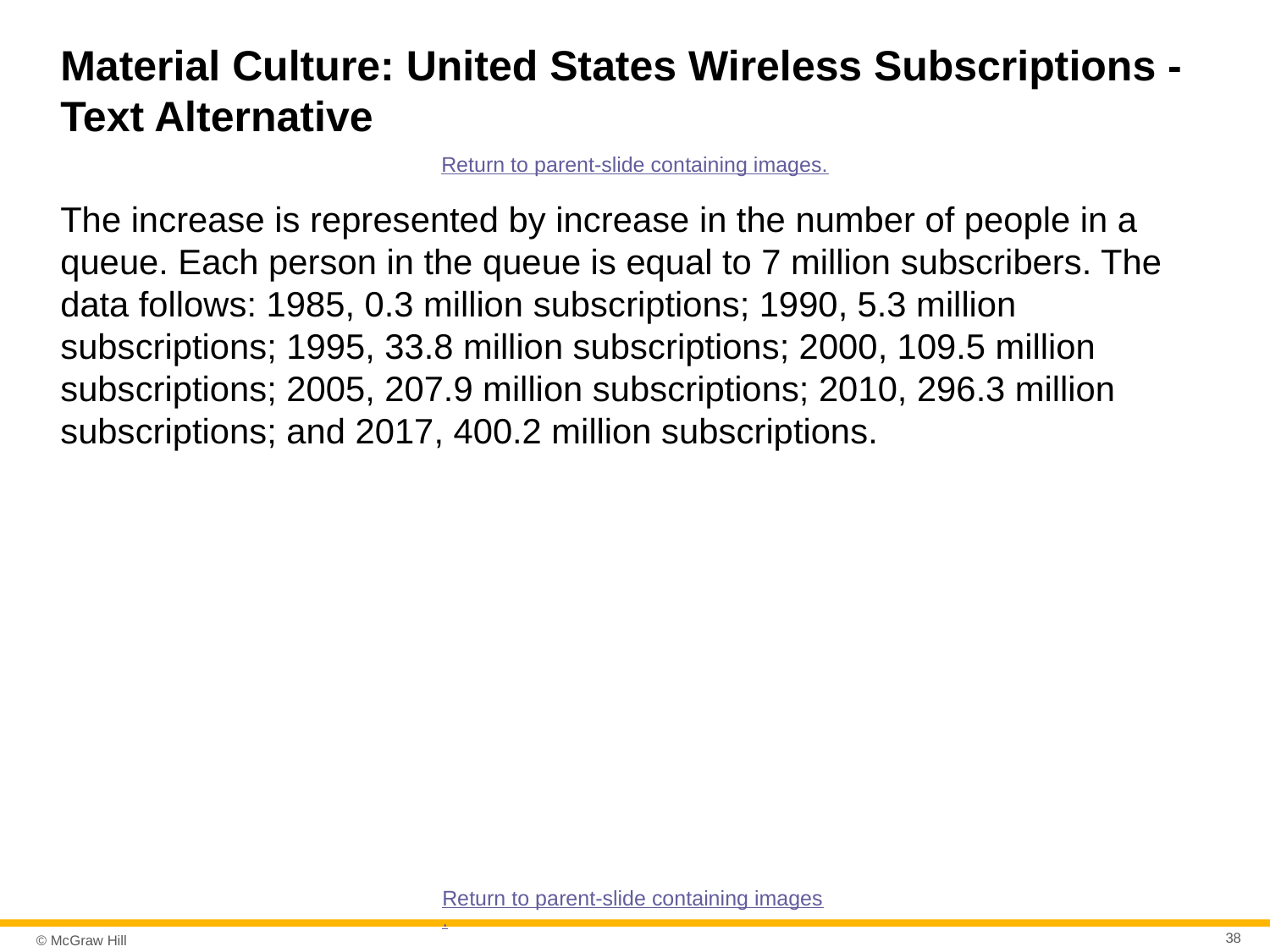

# Material Culture: United States Wireless Subscriptions - Text Alternative
Return to parent-slide containing images.
The increase is represented by increase in the number of people in a queue. Each person in the queue is equal to 7 million subscribers. The data follows: 1985, 0.3 million subscriptions; 1990, 5.3 million subscriptions; 1995, 33.8 million subscriptions; 2000, 109.5 million subscriptions; 2005, 207.9 million subscriptions; 2010, 296.3 million subscriptions; and 2017, 400.2 million subscriptions.
Return to parent-slide containing images.